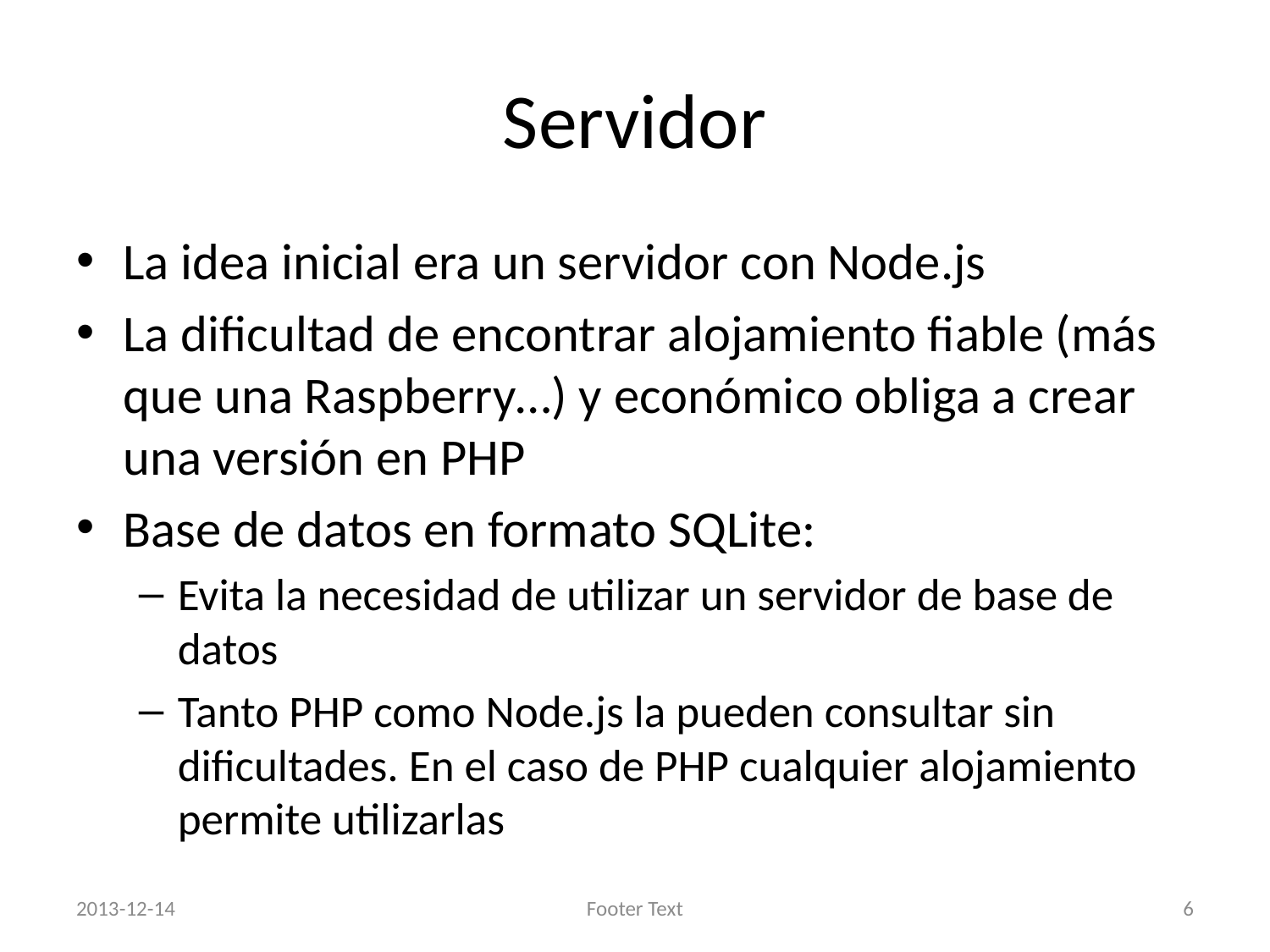

# Servidor
La idea inicial era un servidor con Node.js
La dificultad de encontrar alojamiento fiable (más que una Raspberry…) y económico obliga a crear una versión en PHP
Base de datos en formato SQLite:
Evita la necesidad de utilizar un servidor de base de datos
Tanto PHP como Node.js la pueden consultar sin dificultades. En el caso de PHP cualquier alojamiento permite utilizarlas
2013-12-14
Footer Text
6